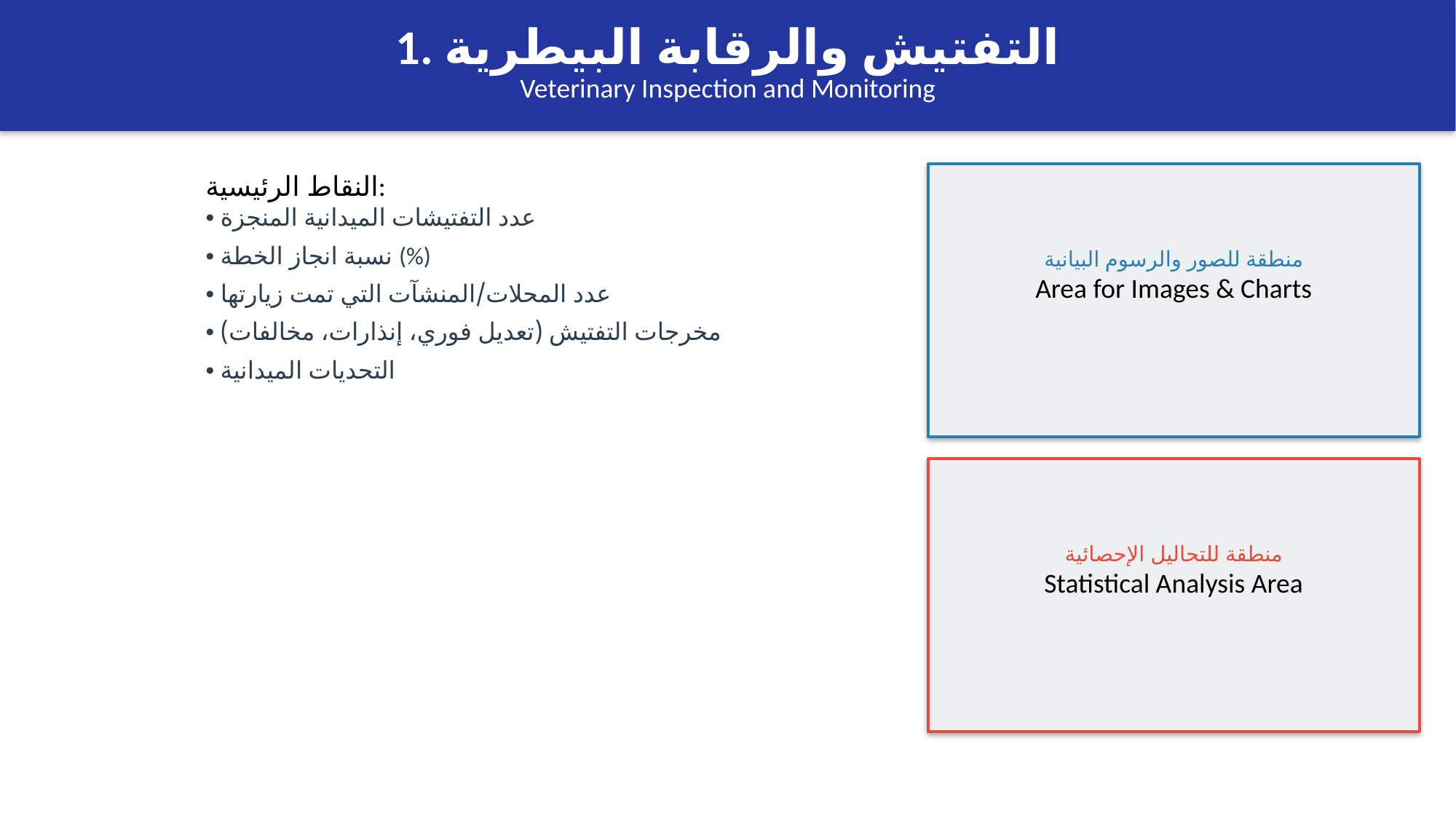

1. التفتيش والرقابة البيطرية
Veterinary Inspection and Monitoring
النقاط الرئيسية:
• عدد التفتيشات الميدانية المنجزة
• نسبة انجاز الخطة (%)
• عدد المحلات/المنشآت التي تمت زيارتها
• مخرجات التفتيش (تعديل فوري، إنذارات، مخالفات)
• التحديات الميدانية

منطقة للصور والرسوم البيانية
Area for Images & Charts

منطقة للتحاليل الإحصائية
Statistical Analysis Area